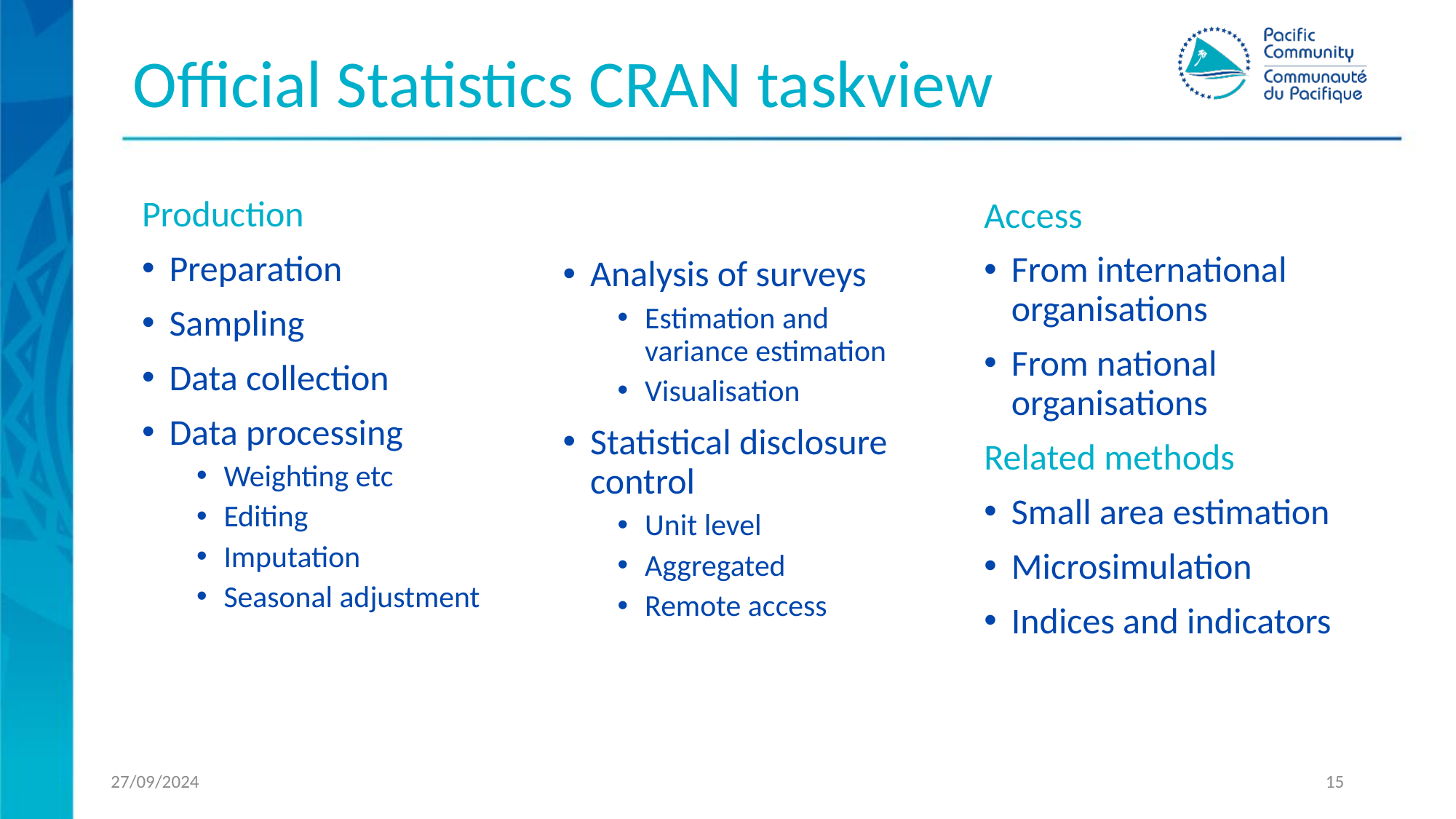

Official Statistics CRAN taskview
Production
Preparation
Sampling
Data collection
Data processing
Weighting etc
Editing
Imputation
Seasonal adjustment

Analysis of surveys
Estimation and variance estimation
Visualisation
Statistical disclosure control
Unit level
Aggregated
Remote access
Access
From international organisations
From national organisations
Related methods
Small area estimation
Microsimulation
Indices and indicators